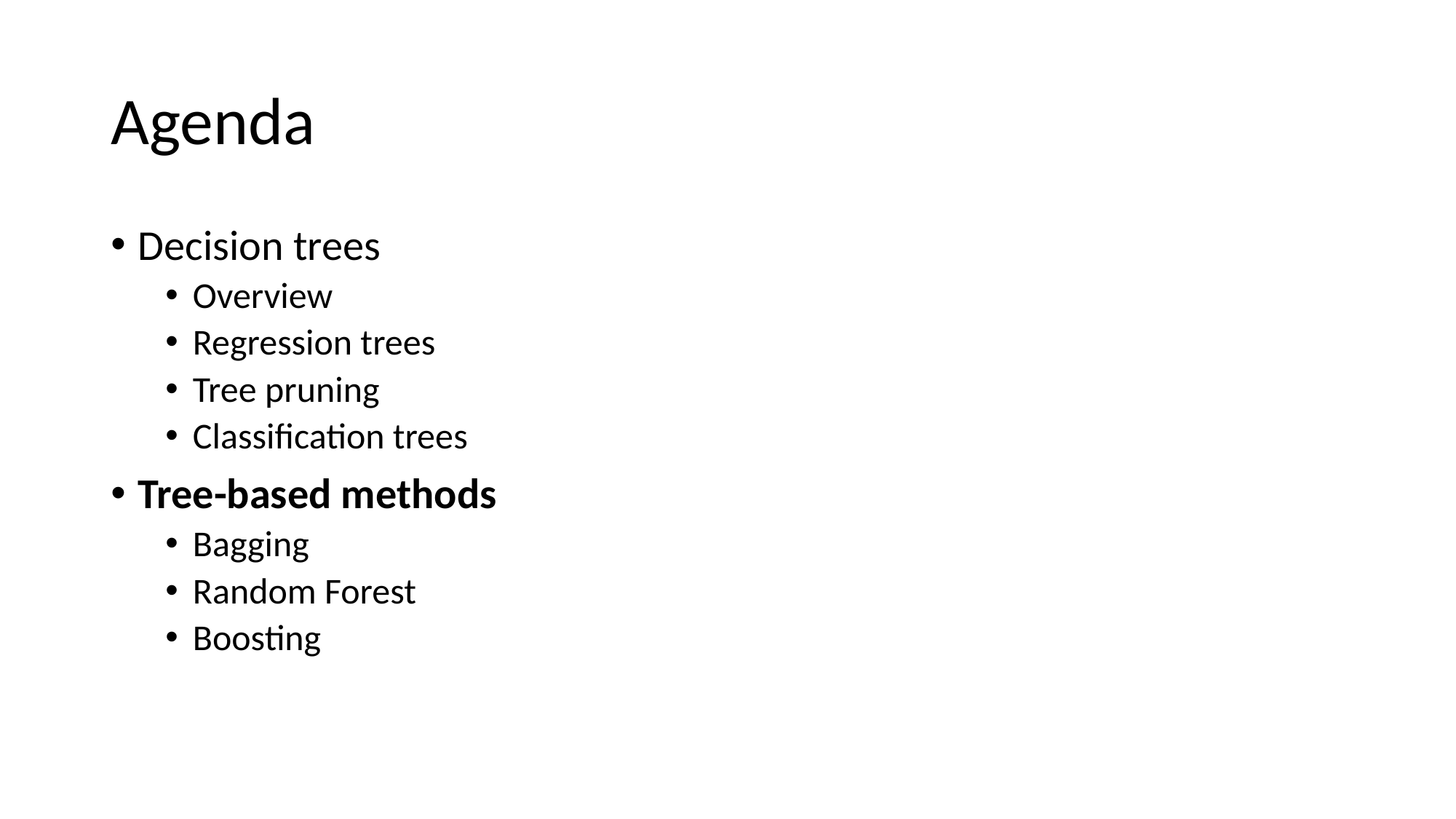

# Agenda
Decision trees
Overview
Regression trees
Tree pruning
Classification trees
Tree-based methods
Bagging
Random Forest
Boosting